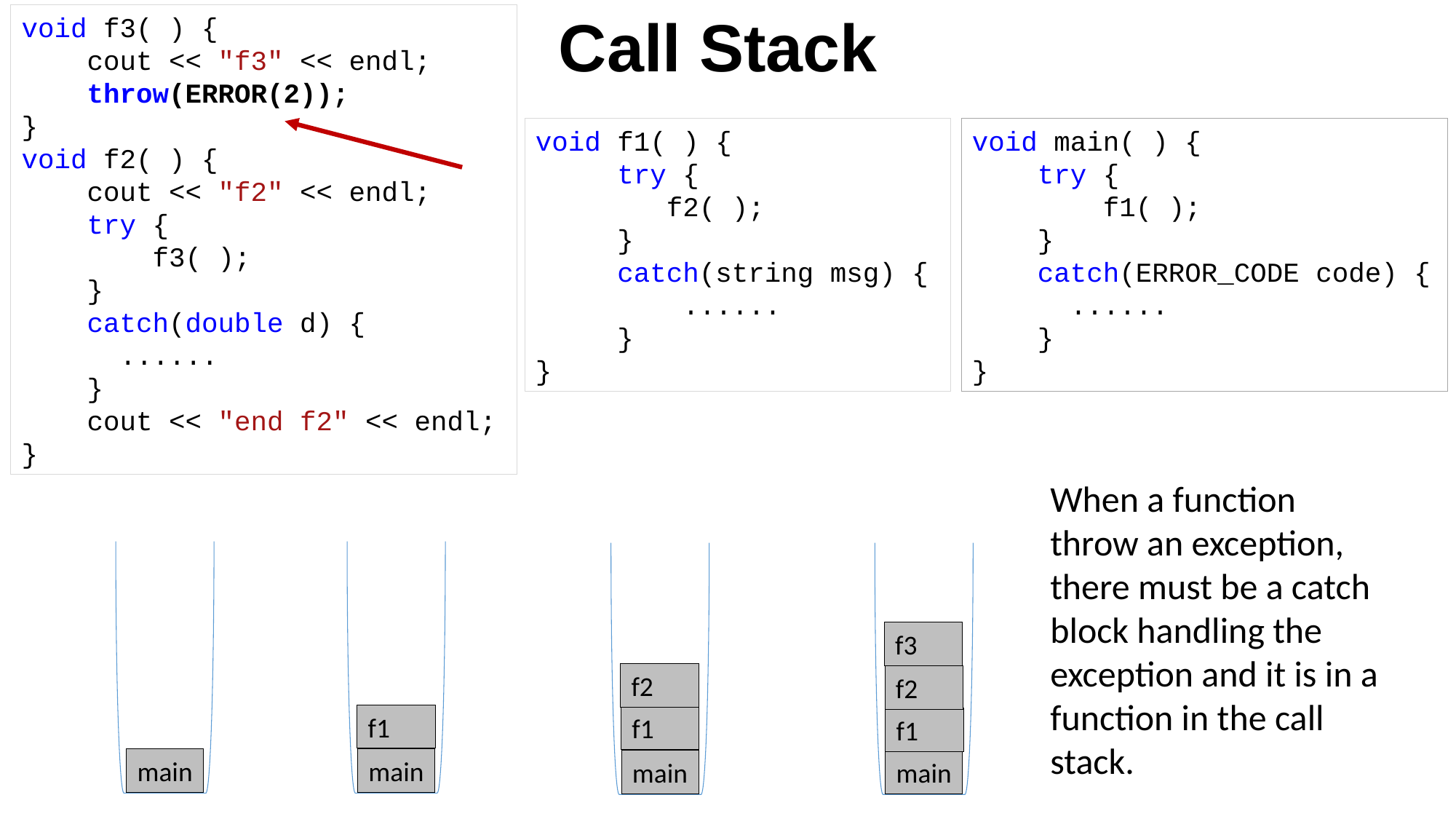

# Call Stack
void f3( ) {
    cout << "f3" << endl;
    throw(ERROR(2));
}
void f2( ) {
    cout << "f2" << endl;
    try {
        f3( );
    }
    catch(double d) {
      ......
    }
    cout << "end f2" << endl;
}
void f1( ) {
     try {
        f2( );
     }
     catch(string msg) {
         ......
     }
}
void main( ) {
    try {
        f1( );
    }
    catch(ERROR_CODE code) {
      ......
    }
}

When a function throw an exception, there must be a catch block handling the exception and it is in a function in the call stack.

f3
f2
f2
f1
f1
f1
main
main
main
main
28